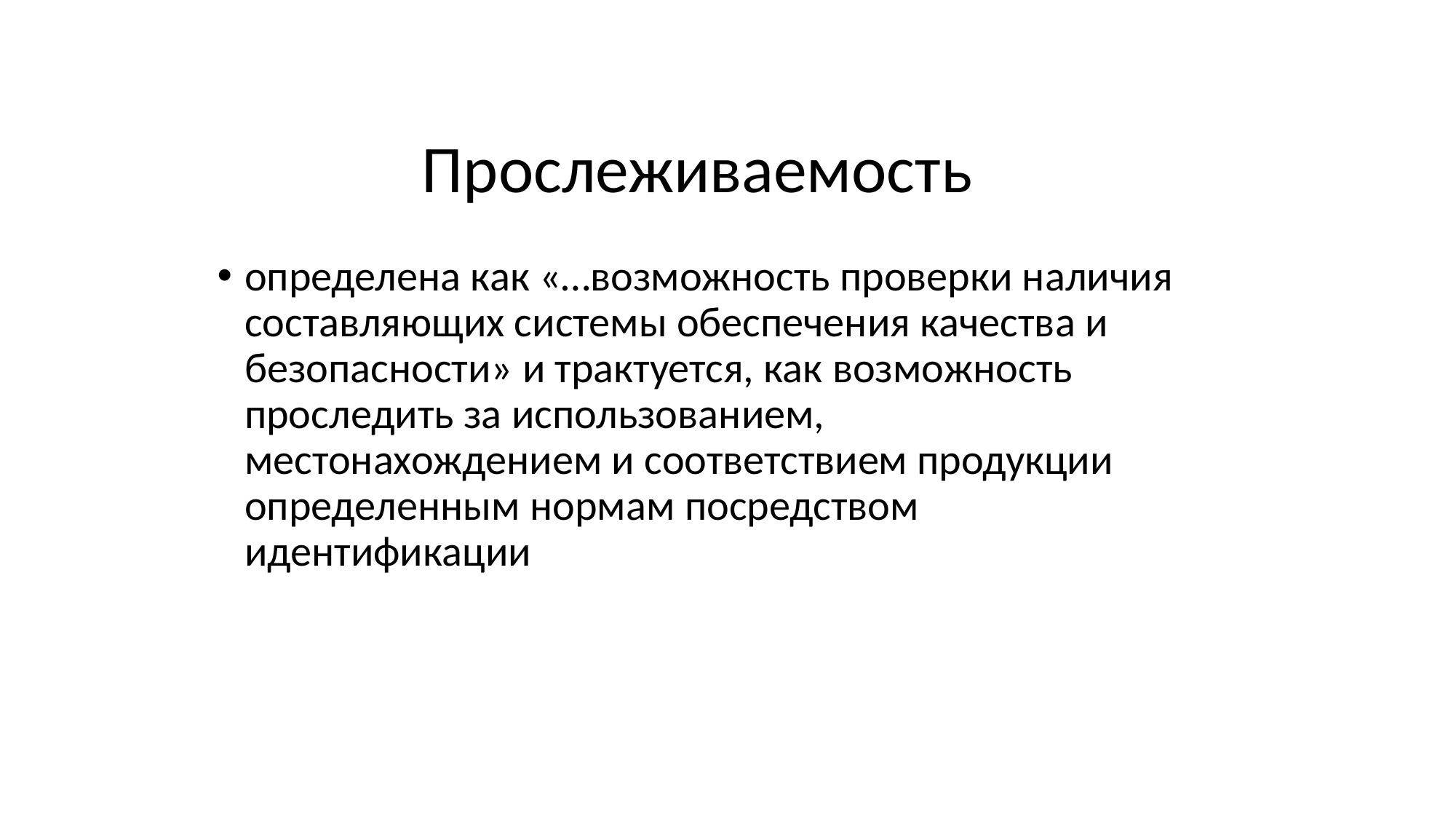

# Прослеживаемость
определена как «…возможность проверки наличия составляющих системы обеспечения качества и безопасности» и трактуется, как возможность проследить за использованием, местонахождением и соответствием продукции определенным нормам посредством идентификации